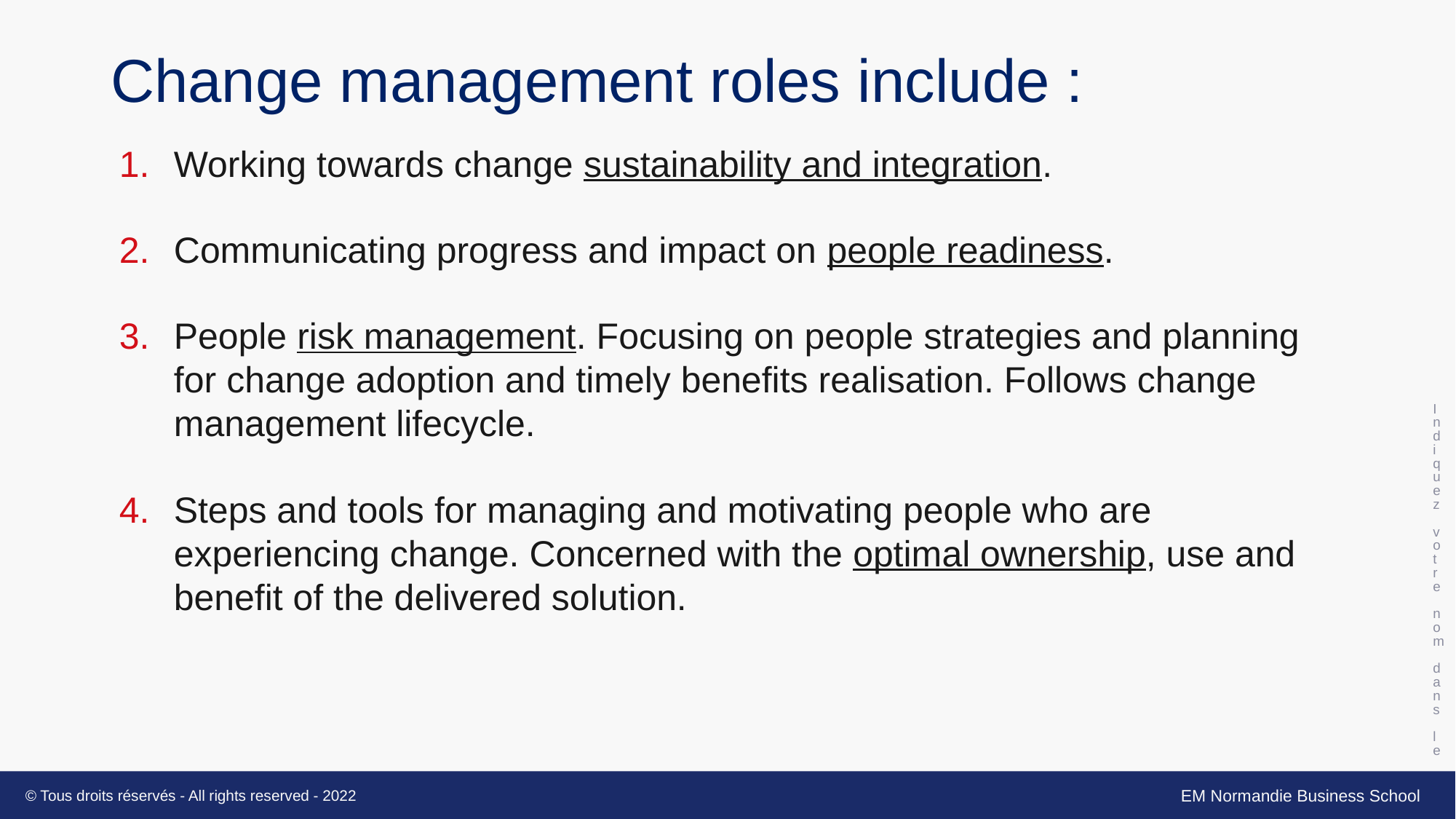

# Change management roles include :
Indiquez votre nom dans le pied de page
Working towards change sustainability and integration.
Communicating progress and impact on people readiness.
People risk management. Focusing on people­ strategies and planning for change adoption and timely benefits realisation. Follows change management lifecycle.
Steps and tools for managing and motivating people who are experiencing change. Concerned with the optimal ownership, use and benefit of the delivered solution.